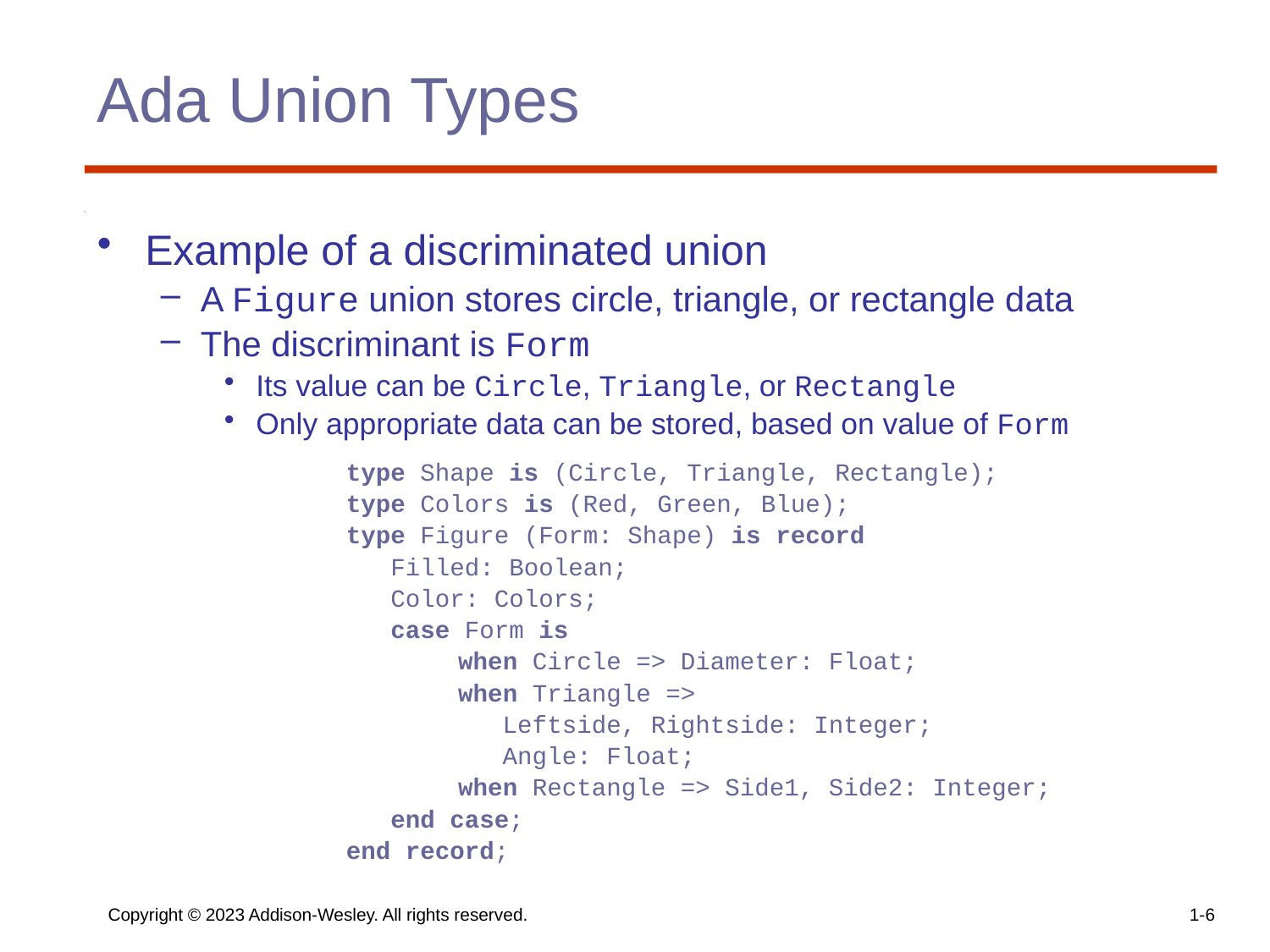

# Ada Union Types
Example of a discriminated union
A Figure union stores circle, triangle, or rectangle data
The discriminant is Form
Its value can be Circle, Triangle, or Rectangle
Only appropriate data can be stored, based on value of Form

		     type Shape is (Circle, Triangle, Rectangle);
		     type Colors is (Red, Green, Blue);
		     type Figure (Form: Shape) is record
		        Filled: Boolean;
		        Color: Colors;
		        case Form is
			    when Circle => Diameter: Float;
			    when Triangle =>
			       Leftside, Rightside: Integer;
			       Angle: Float;
			    when Rectangle => Side1, Side2: Integer;
		        end case;
		     end record;
Copyright © 2023 Addison-Wesley. All rights reserved.
1-6